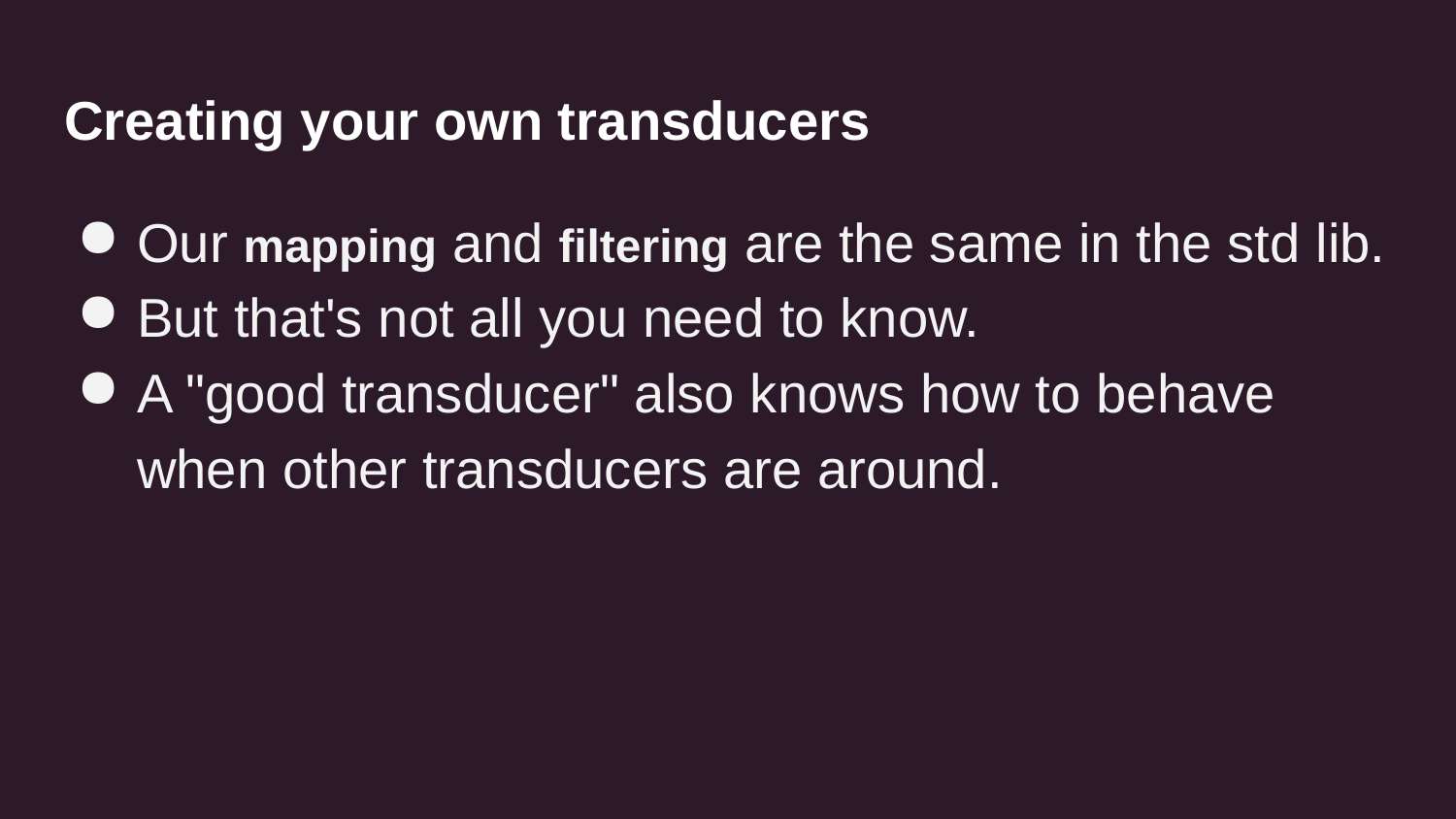

# Creating your own transducers
Our mapping and filtering are the same in the std lib.
But that's not all you need to know.
A "good transducer" also knows how to behave when other transducers are around.